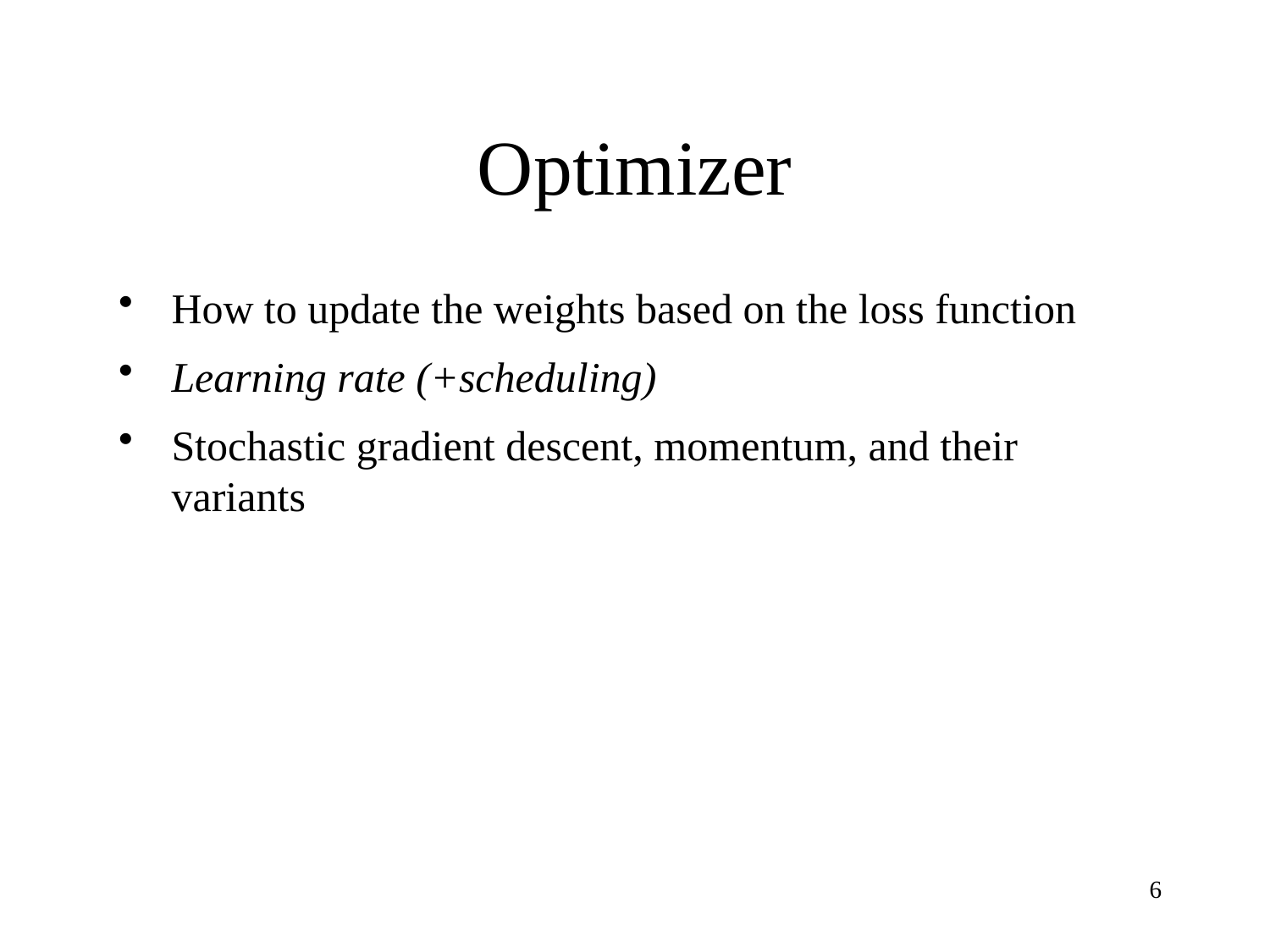

# Optimizer
How to update the weights based on the loss function
Learning rate (+scheduling)
Stochastic gradient descent, momentum, and their variants

6